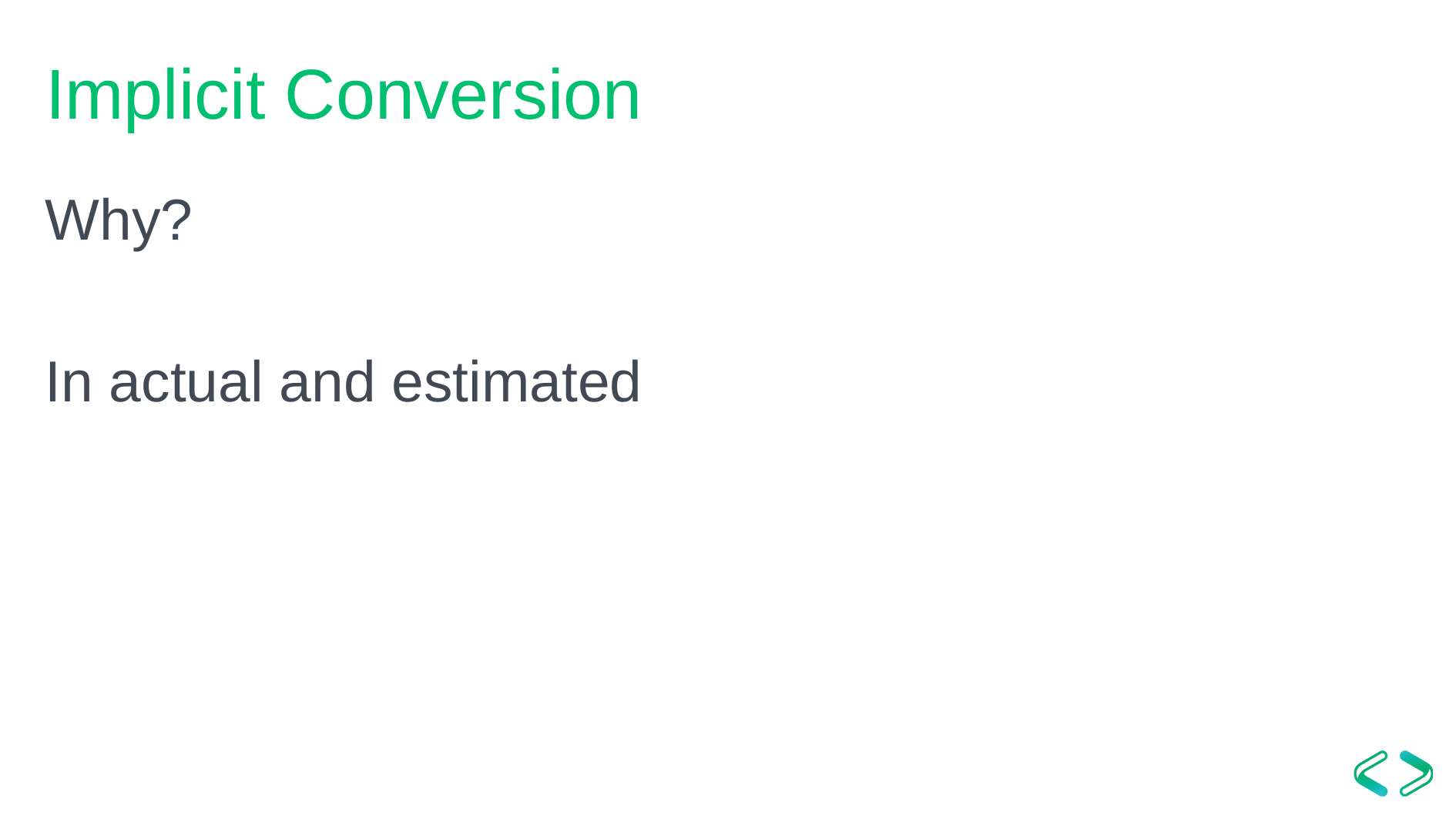

DBA-Art.com
# Implicit Conversion
Why?

In actual and estimated